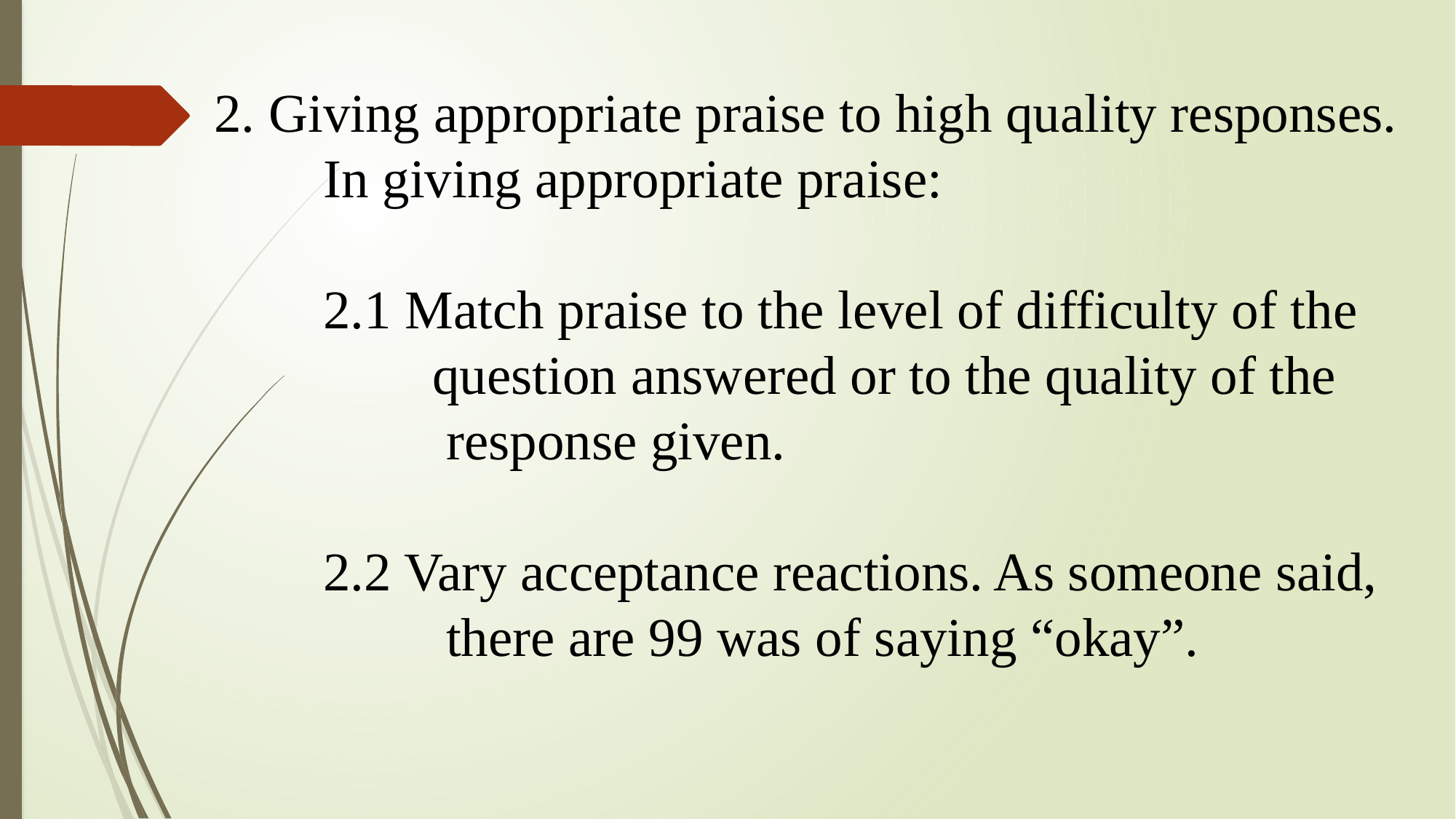

2. Giving appropriate praise to high quality responses.
        In giving appropriate praise:

	2.1 Match praise to the level of difficulty of the 			question answered or to the quality of the 			 response given.

	2.2 Vary acceptance reactions. As someone said, 			 there are 99 was of saying “okay”.